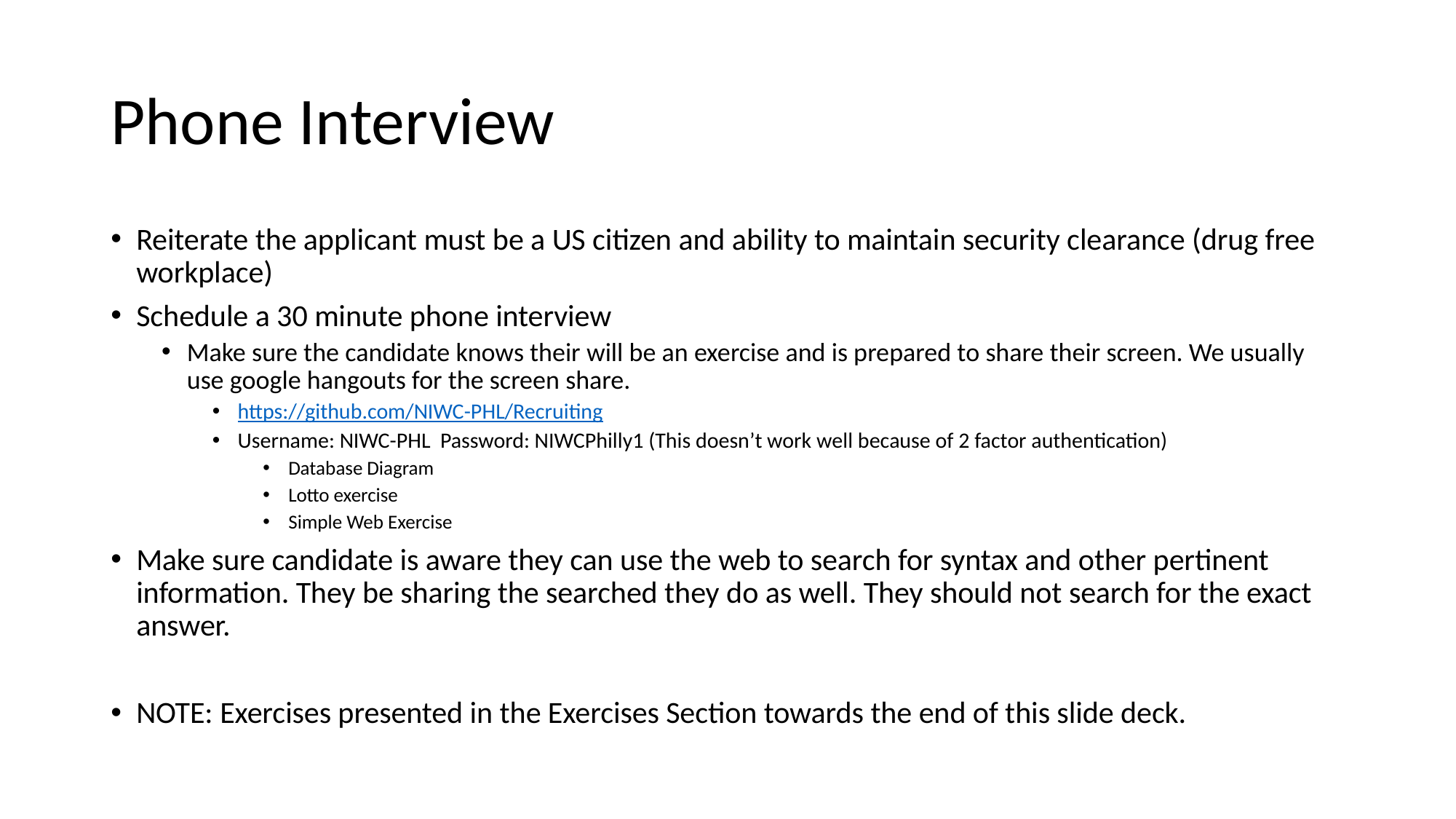

# Phone Interview
Reiterate the applicant must be a US citizen and ability to maintain security clearance (drug free workplace)
Schedule a 30 minute phone interview
Make sure the candidate knows their will be an exercise and is prepared to share their screen. We usually use google hangouts for the screen share.
https://github.com/NIWC-PHL/Recruiting
Username: NIWC-PHL  Password: NIWCPhilly1 (This doesn’t work well because of 2 factor authentication)
Database Diagram
Lotto exercise
Simple Web Exercise
Make sure candidate is aware they can use the web to search for syntax and other pertinent information. They be sharing the searched they do as well. They should not search for the exact answer.

NOTE: Exercises presented in the Exercises Section towards the end of this slide deck.